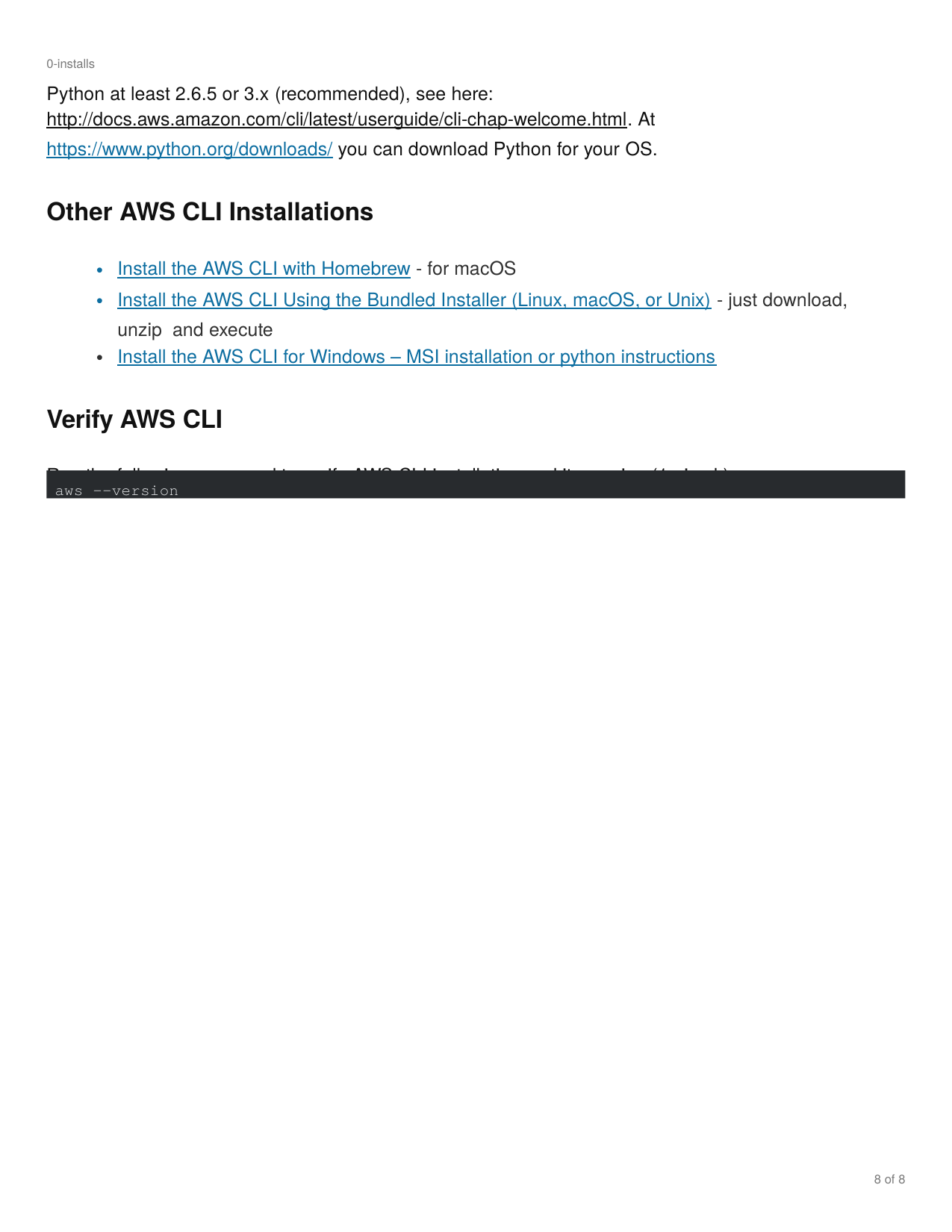

0-installs
Python at least 2.6.5 or 3.x (recommended), see here:  http://docs.aws.amazon.com/cli/latest/userguide/cli-chap-welcome.html. At  https://www.python.org/downloads/ you can download Python for your OS.

Other AWS CLI Installations

Install the AWS CLI with Homebrew - for macOS
Install the AWS CLI Using the Bundled Installer (Linux, macOS, or Unix) - just download, unzip  and execute
Install the AWS CLI for Windows – MSI installation or python instructions

Verify AWS CLI

Run the following command to verify AWS CLI installation and its version (1+ is ok):
aws --version
8 of 8